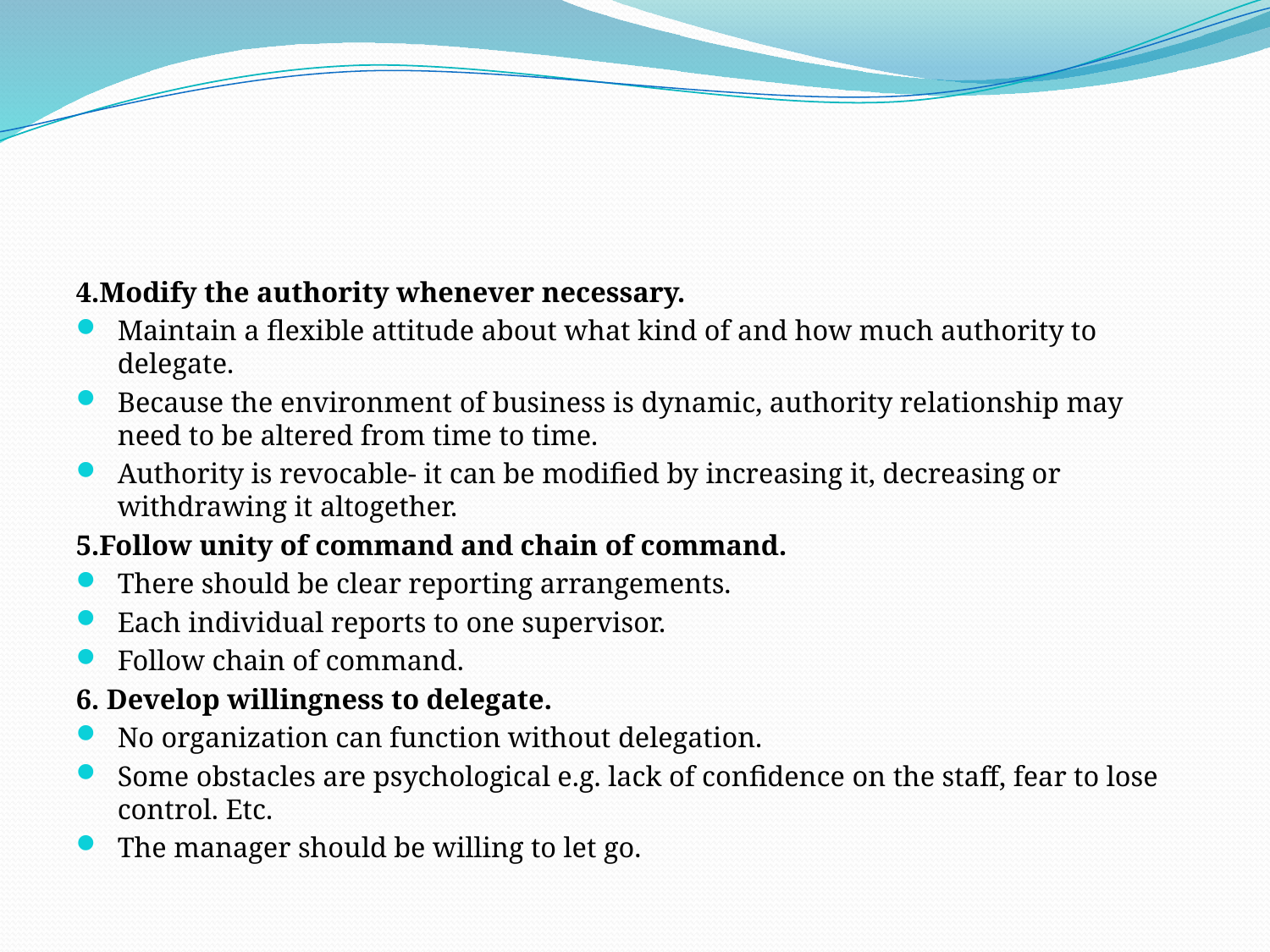

#
4.Modify the authority whenever necessary.
Maintain a flexible attitude about what kind of and how much authority to delegate.
Because the environment of business is dynamic, authority relationship may need to be altered from time to time.
Authority is revocable- it can be modified by increasing it, decreasing or withdrawing it altogether.
5.Follow unity of command and chain of command.
There should be clear reporting arrangements.
Each individual reports to one supervisor.
Follow chain of command.
6. Develop willingness to delegate.
No organization can function without delegation.
Some obstacles are psychological e.g. lack of confidence on the staff, fear to lose control. Etc.
The manager should be willing to let go.